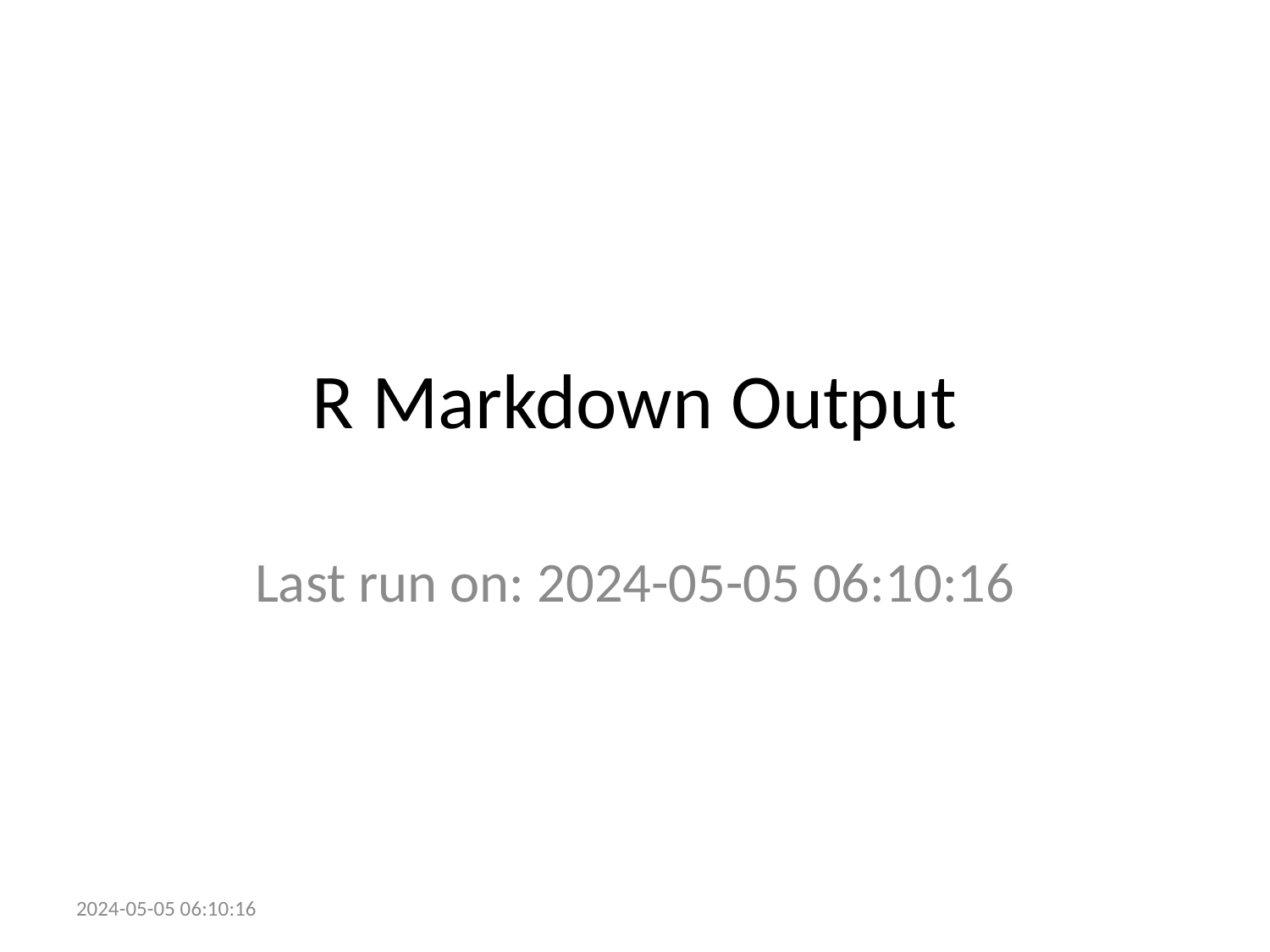

# R Markdown Output
Last run on: 2024-05-05 06:10:16
2024-05-05 06:10:16